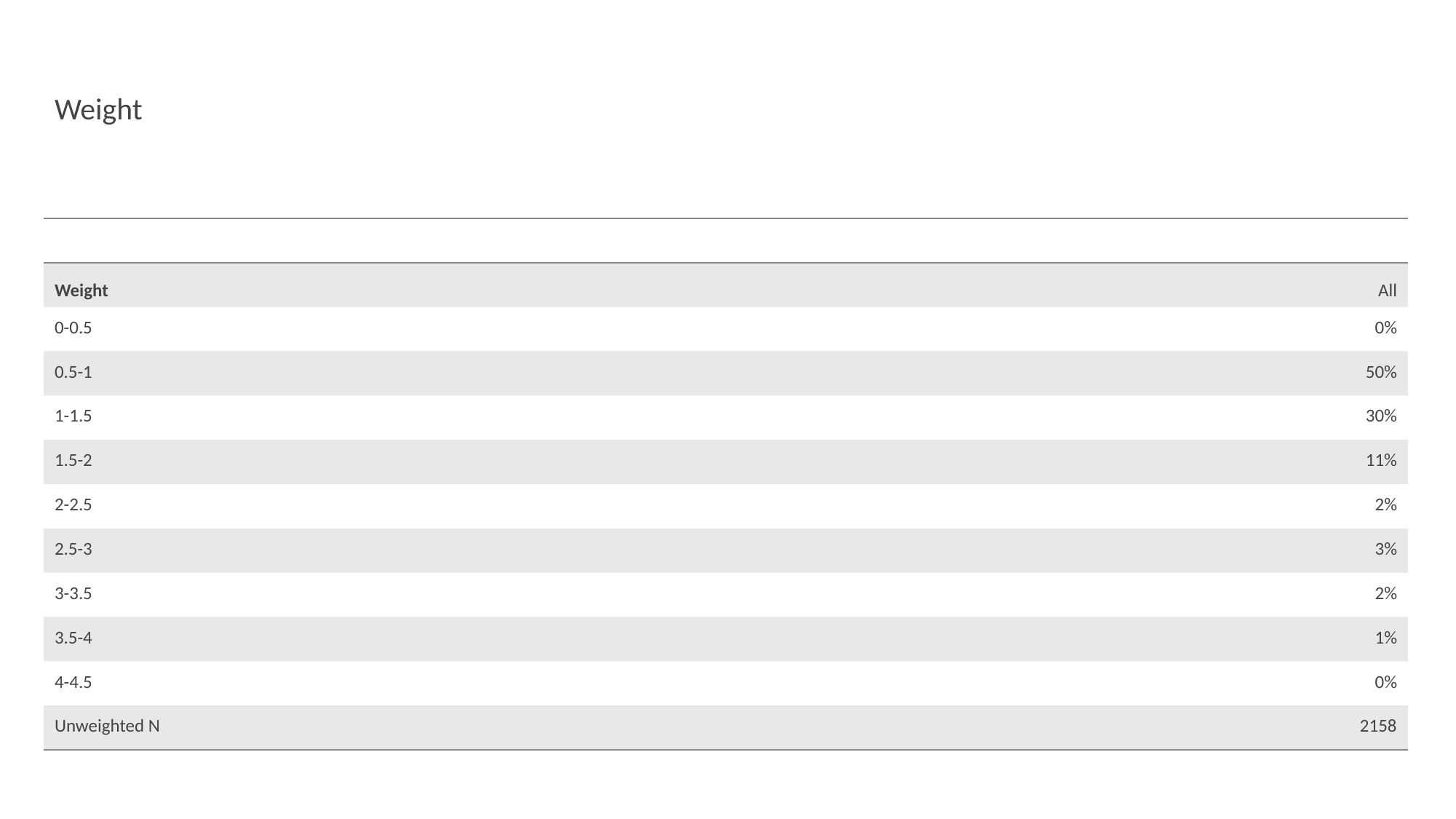

# Weight

|  |  |
| --- | --- |
| Weight | All |
| 0-0.5 | 0% |
| 0.5-1 | 50% |
| 1-1.5 | 30% |
| 1.5-2 | 11% |
| 2-2.5 | 2% |
| 2.5-3 | 3% |
| 3-3.5 | 2% |
| 3.5-4 | 1% |
| 4-4.5 | 0% |
| Unweighted N | 2158 |